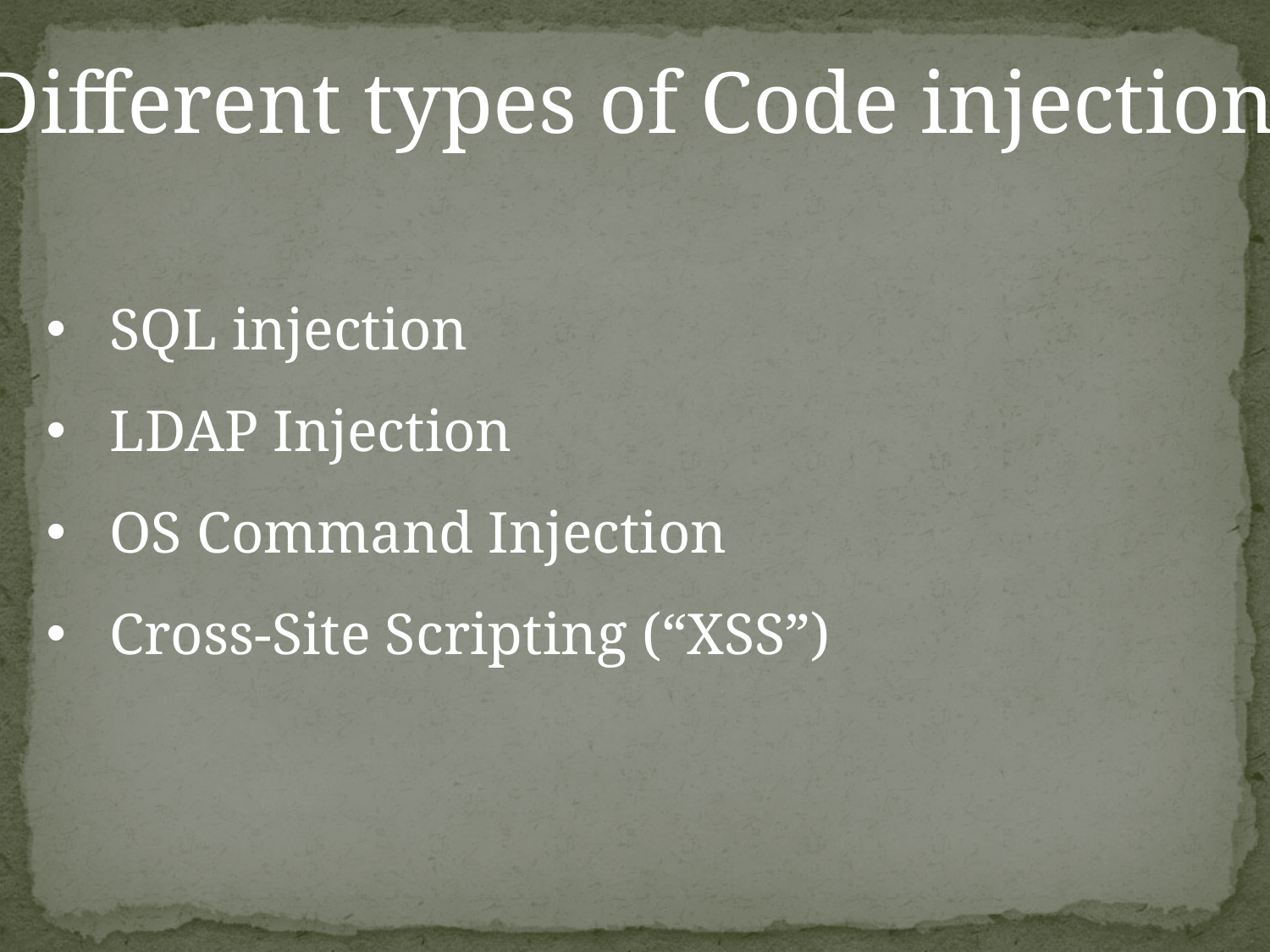

Different types of Code injection
SQL injection
LDAP Injection
OS Command Injection
Cross-Site Scripting (“XSS”)